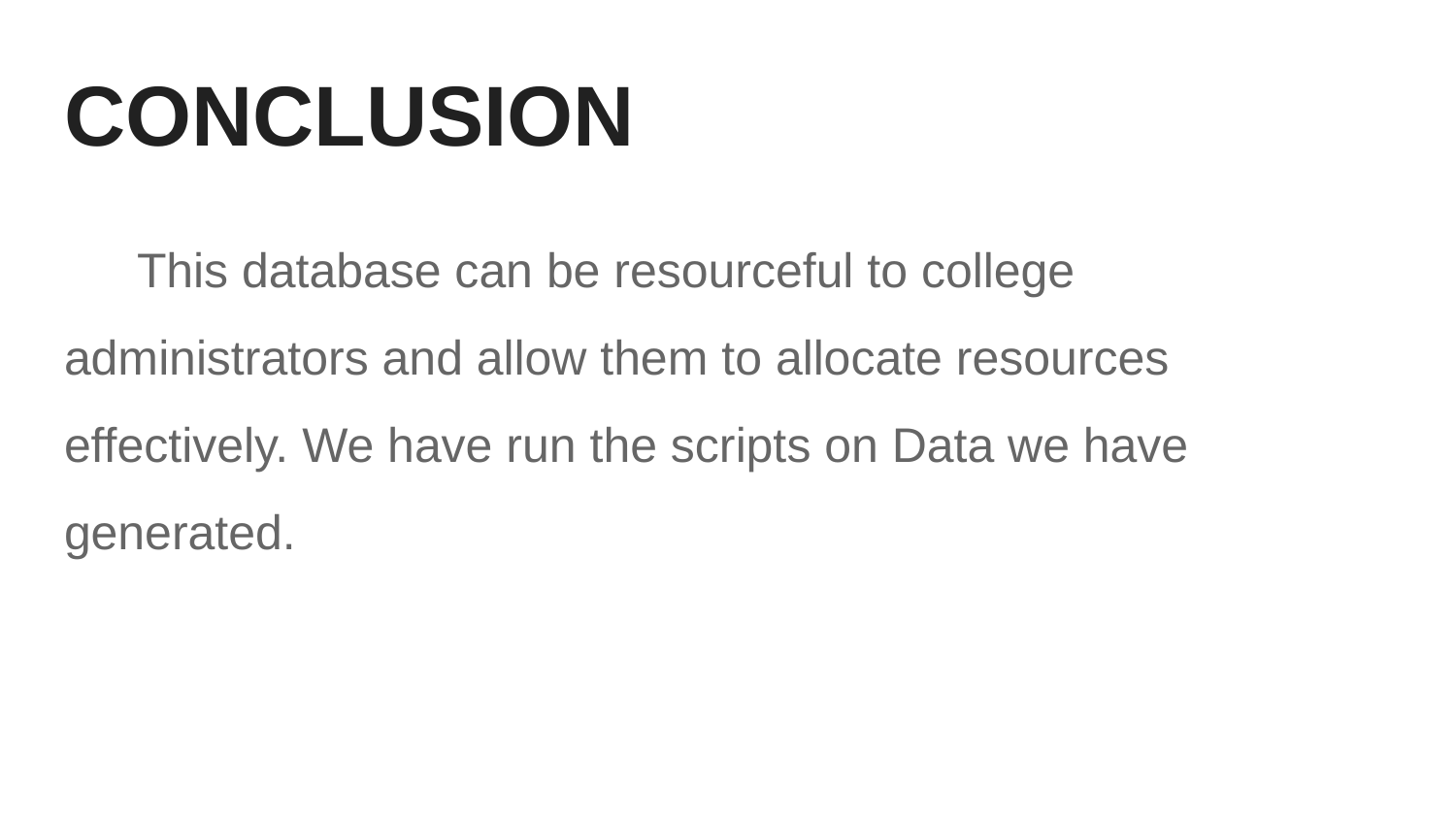

# CONCLUSION
This database can be resourceful to college administrators and allow them to allocate resources effectively. We have run the scripts on Data we have generated.